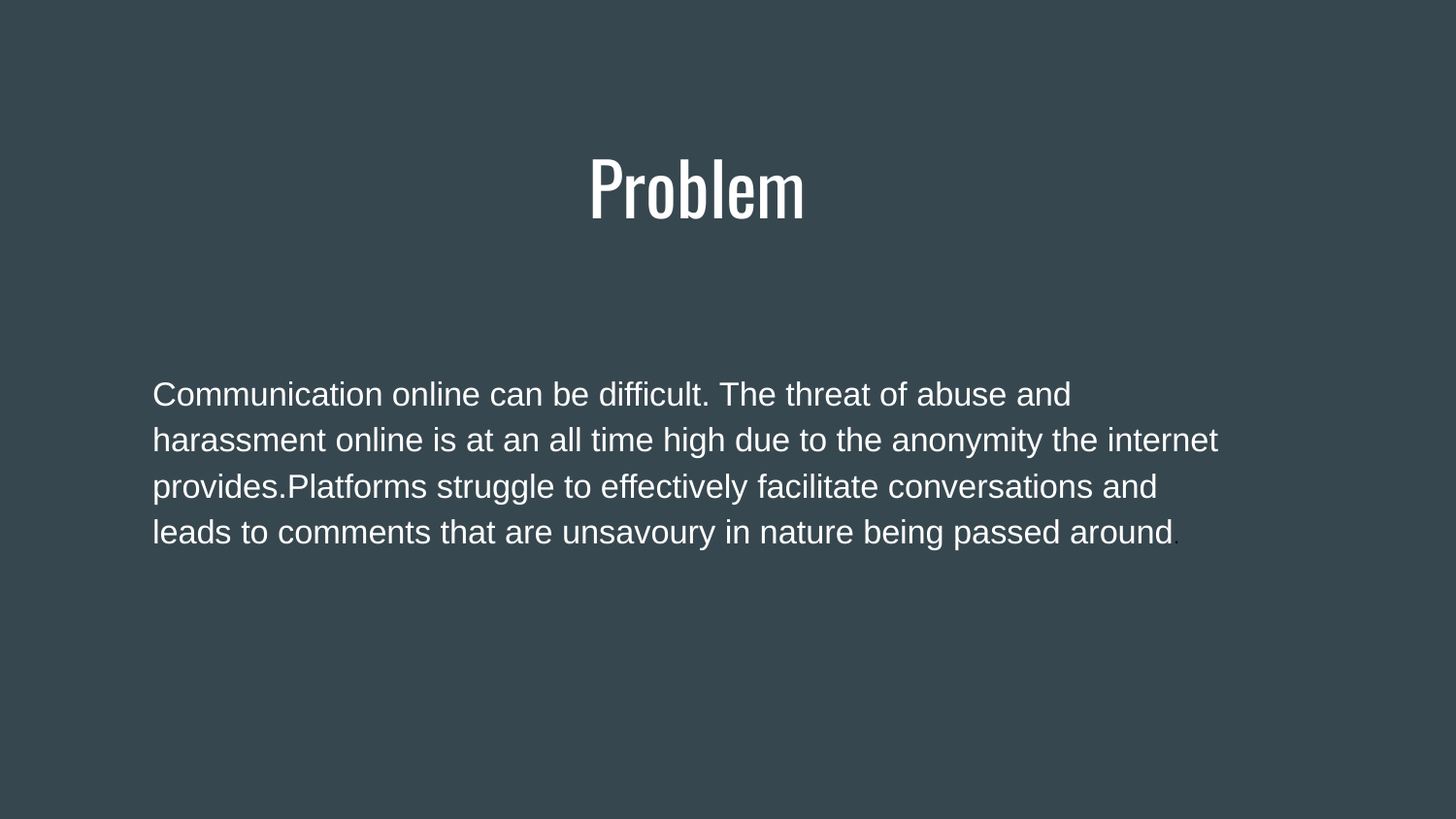

# Problem
Communication online can be difficult. The threat of abuse and harassment online is at an all time high due to the anonymity the internet provides.Platforms struggle to effectively facilitate conversations and leads to comments that are unsavoury in nature being passed around.